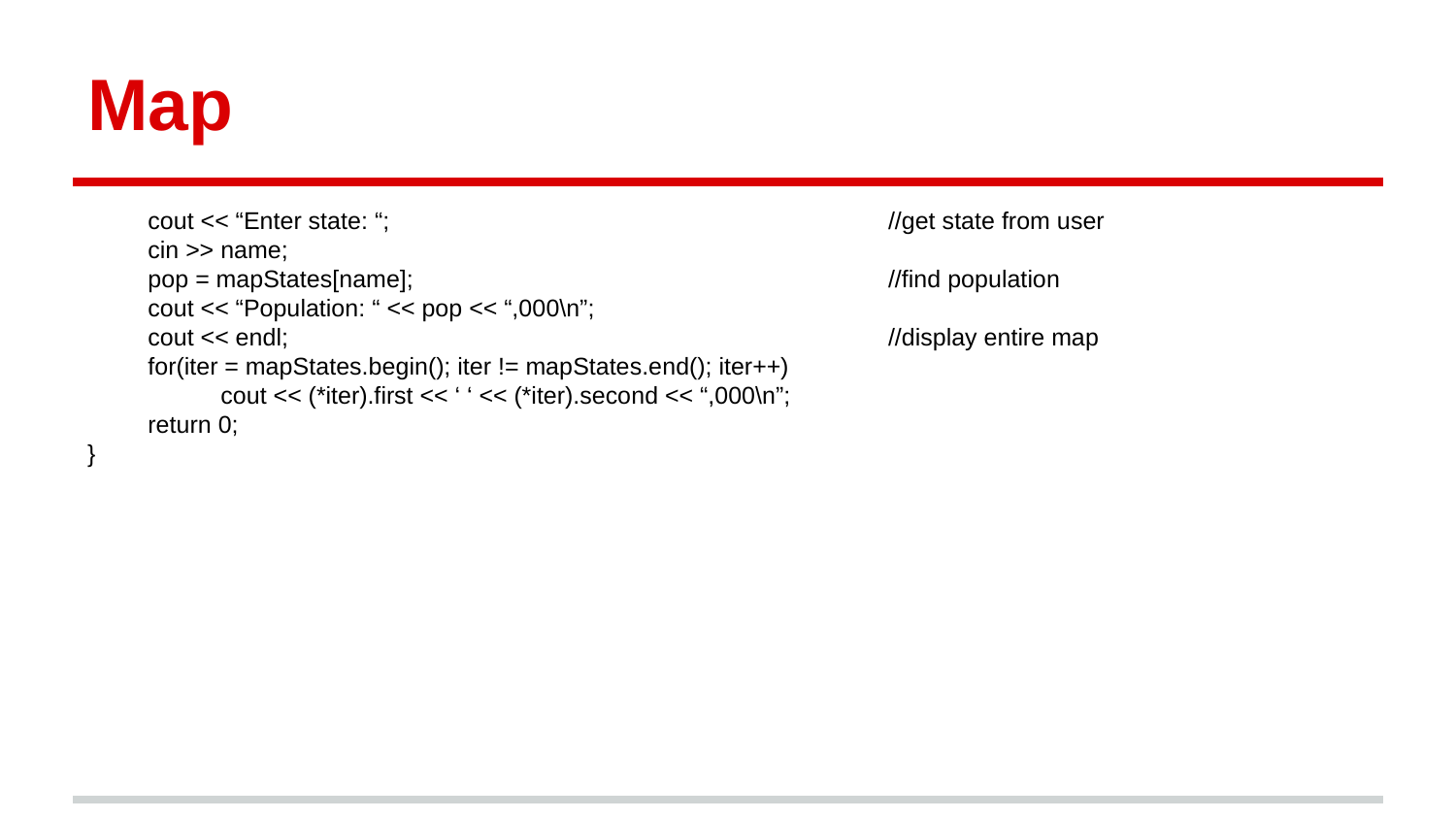

# Map
cout << “Enter state: “; 				//get state from user
cin >> name;
pop = mapStates[name]; 				//find population
cout << “Population: “ << pop << “,000\n”;
cout << endl; 					//display entire map
for(iter = mapStates.begin(); iter != mapStates.end(); iter++)
cout << (*iter).first << ‘ ‘ << (*iter).second << “,000\n”;
return 0;
}